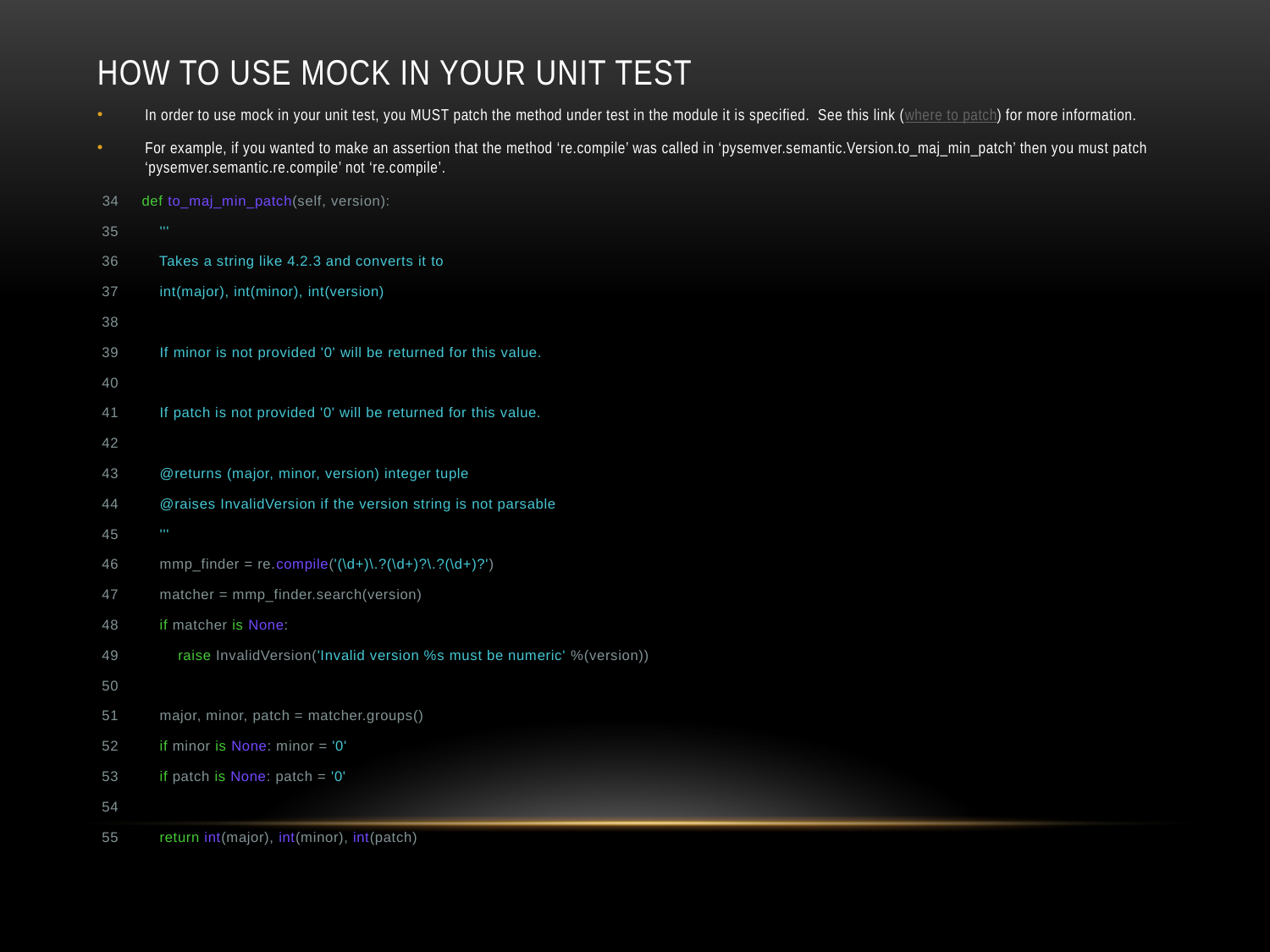

# How to use mock in your unit test
In order to use mock in your unit test, you MUST patch the method under test in the module it is specified.  See this link (where to patch) for more information.
For example, if you wanted to make an assertion that the method ‘re.compile’ was called in ‘pysemver.semantic.Version.to_maj_min_patch’ then you must patch ‘pysemver.semantic.re.compile’ not ‘re.compile’.
 34     def to_maj_min_patch(self, version):
 35         '''
 36         Takes a string like 4.2.3 and converts it to
 37         int(major), int(minor), int(version)
 38
 39         If minor is not provided '0' will be returned for this value.
 40
 41         If patch is not provided '0' will be returned for this value.
 42
 43         @returns (major, minor, version) integer tuple
 44         @raises InvalidVersion if the version string is not parsable
 45         '''
 46         mmp_finder = re.compile('(\d+)\.?(\d+)?\.?(\d+)?')
 47         matcher = mmp_finder.search(version)
 48         if matcher is None:
 49             raise InvalidVersion('Invalid version %s must be numeric' %(version))
 50
 51         major, minor, patch = matcher.groups()
 52         if minor is None: minor = '0'
 53         if patch is None: patch = '0'
 54
 55         return int(major), int(minor), int(patch)